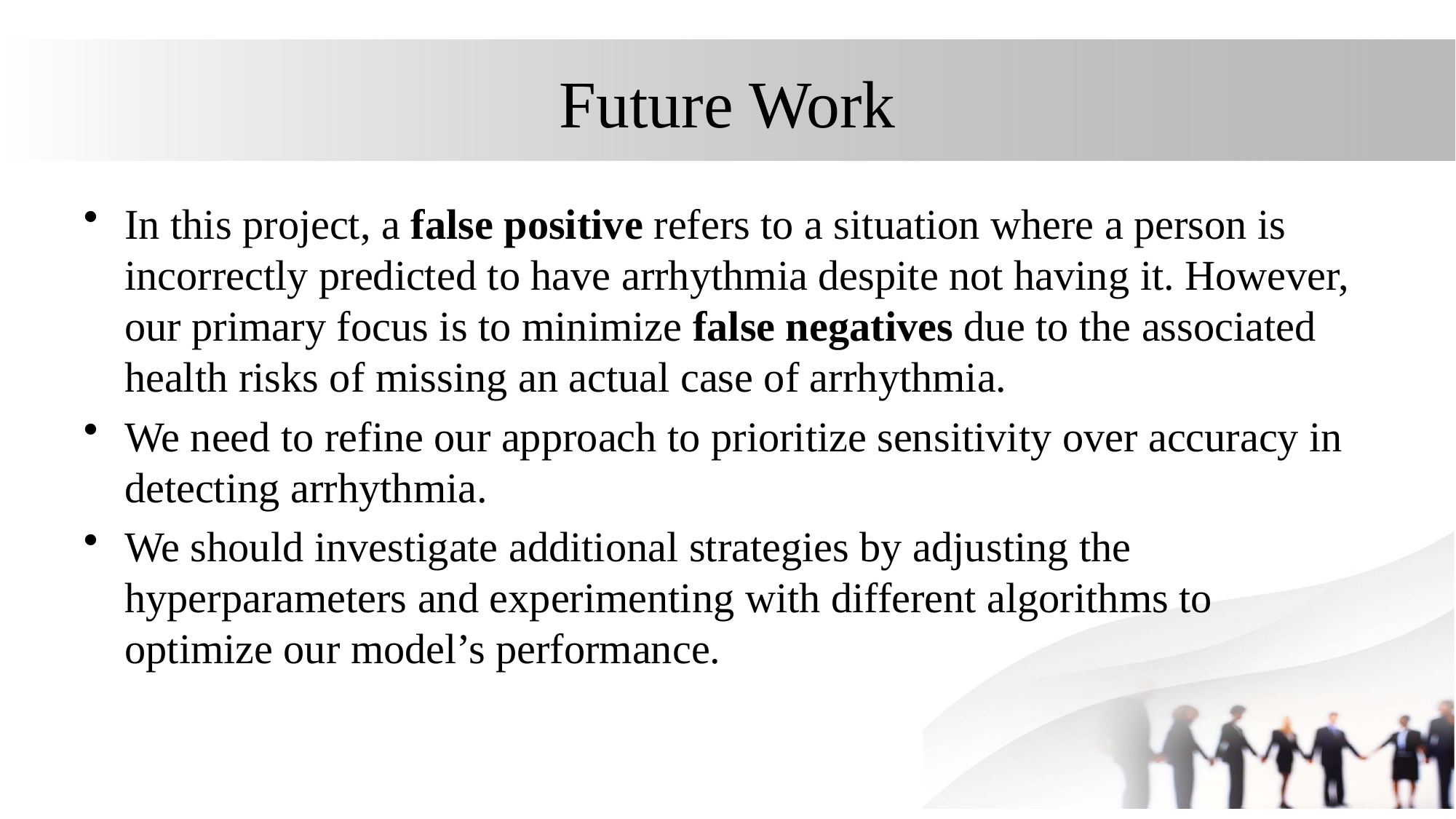

# Future Work
In this project, a false positive refers to a situation where a person is incorrectly predicted to have arrhythmia despite not having it. However, our primary focus is to minimize false negatives due to the associated health risks of missing an actual case of arrhythmia.
We need to refine our approach to prioritize sensitivity over accuracy in detecting arrhythmia.
We should investigate additional strategies by adjusting the hyperparameters and experimenting with different algorithms to optimize our model’s performance.